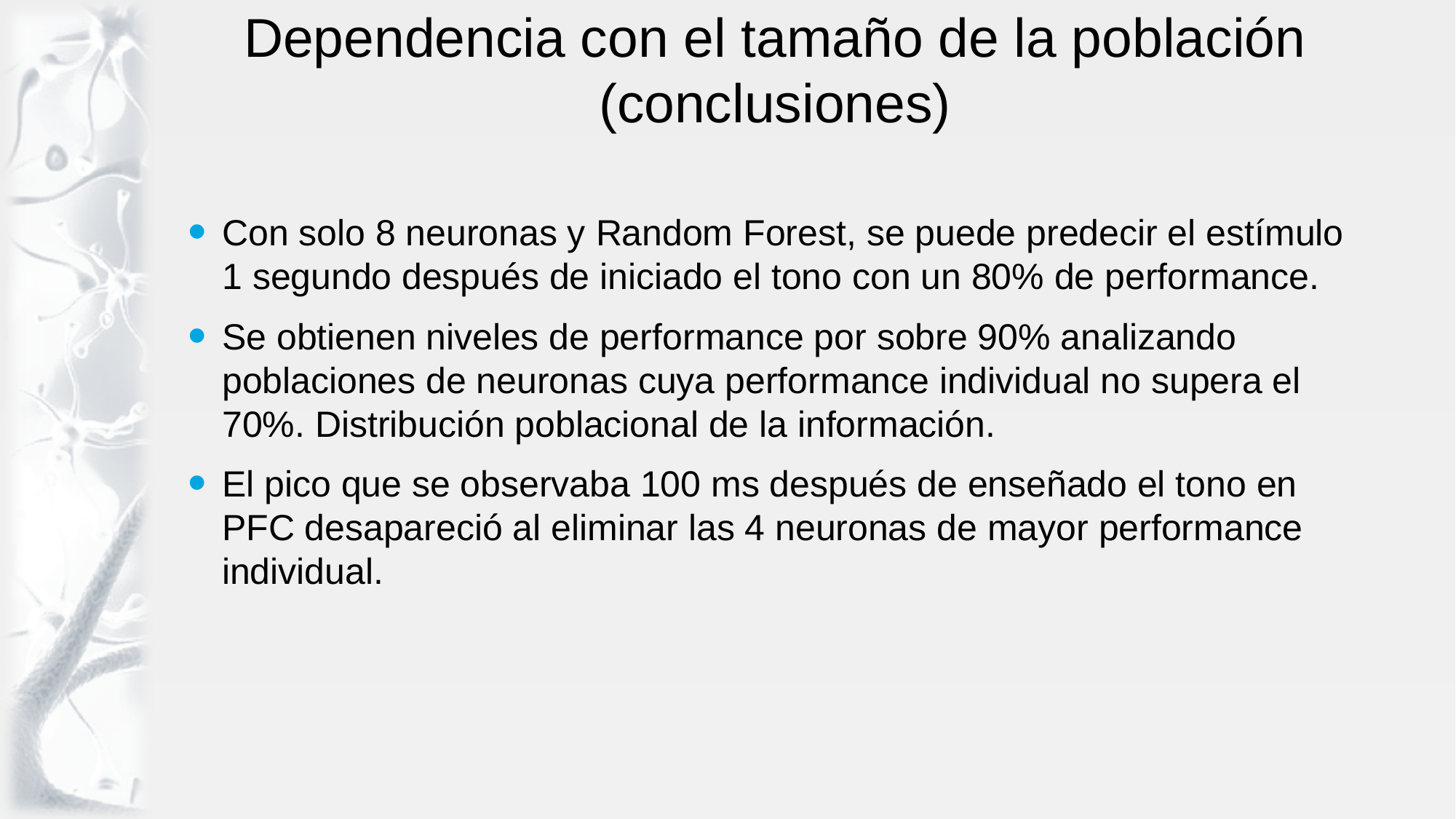

# Dependencia con el tamaño de la población (conclusiones)
Con solo 8 neuronas y Random Forest, se puede predecir el estímulo 1 segundo después de iniciado el tono con un 80% de performance.
Se obtienen niveles de performance por sobre 90% analizando poblaciones de neuronas cuya performance individual no supera el 70%. Distribución poblacional de la información.
El pico que se observaba 100 ms después de enseñado el tono en PFC desapareció al eliminar las 4 neuronas de mayor performance individual.